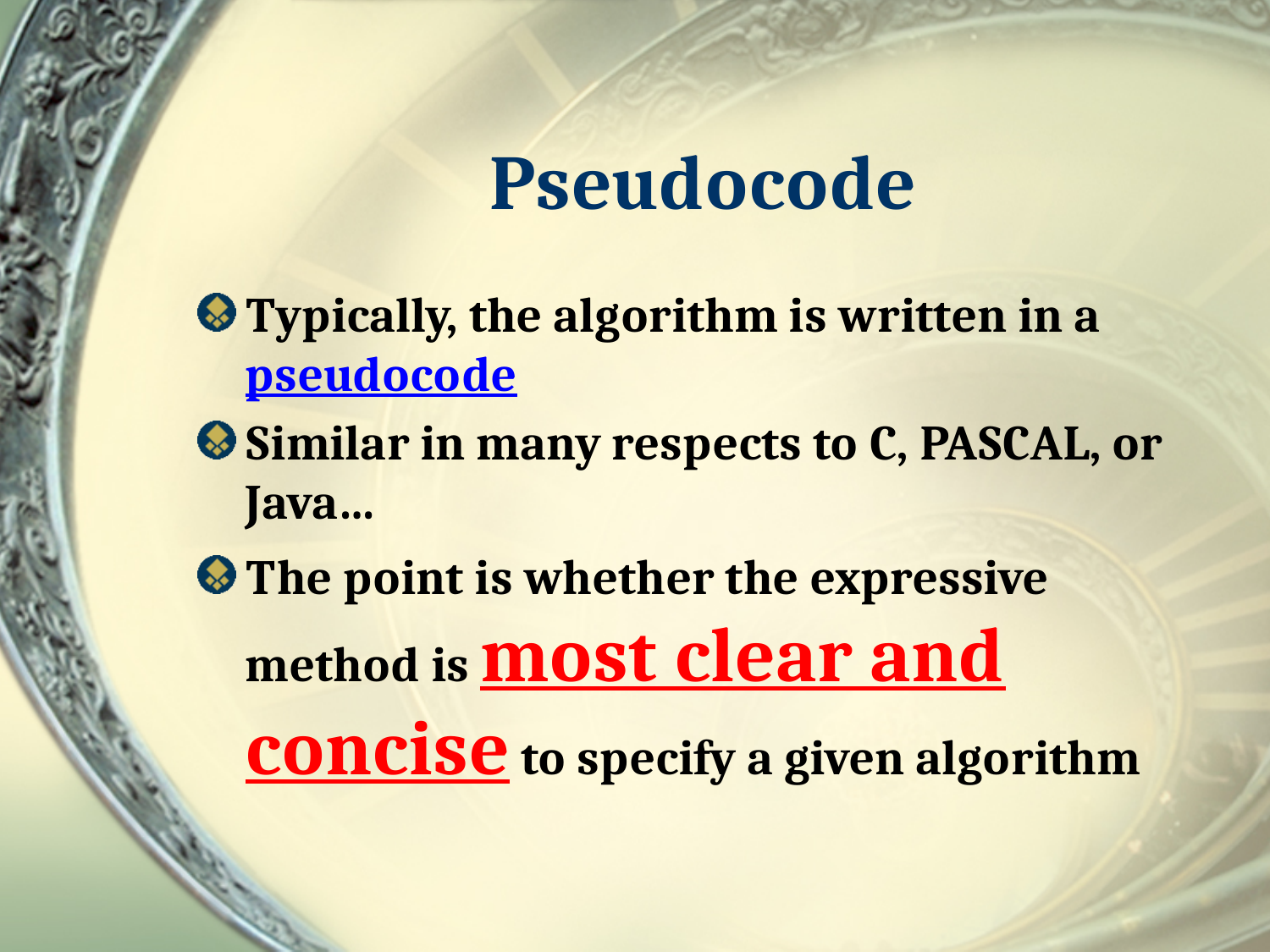

# Pseudocode
Typically, the algorithm is written in a pseudocode
Similar in many respects to C, PASCAL, or Java…
The point is whether the expressive method is most clear and concise to specify a given algorithm